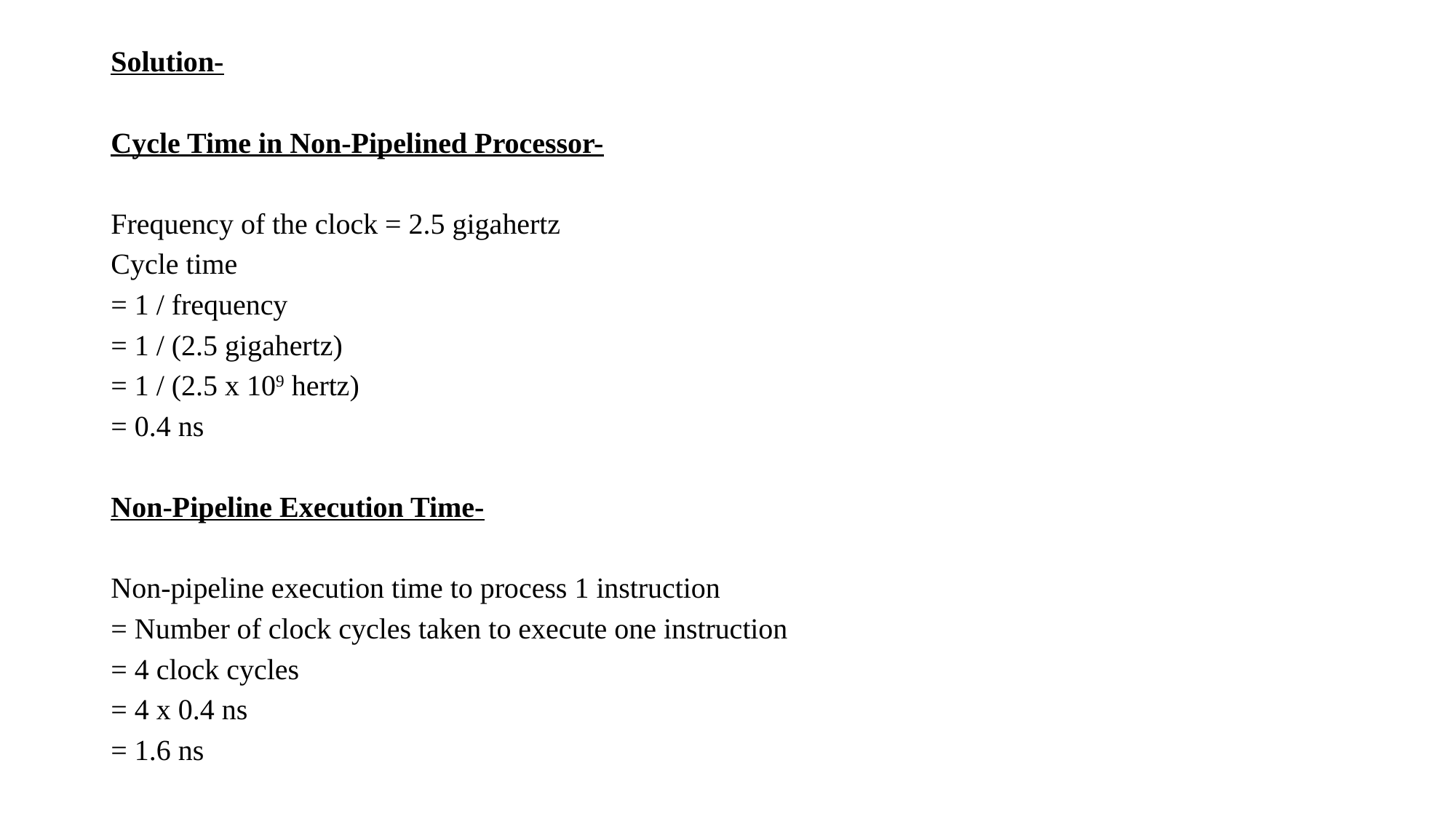

Solution-

Cycle Time in Non-Pipelined Processor-

Frequency of the clock = 2.5 gigahertz
Cycle time
= 1 / frequency
= 1 / (2.5 gigahertz)
= 1 / (2.5 x 109 hertz)
= 0.4 ns

Non-Pipeline Execution Time-

Non-pipeline execution time to process 1 instruction
= Number of clock cycles taken to execute one instruction
= 4 clock cycles
= 4 x 0.4 ns
= 1.6 ns